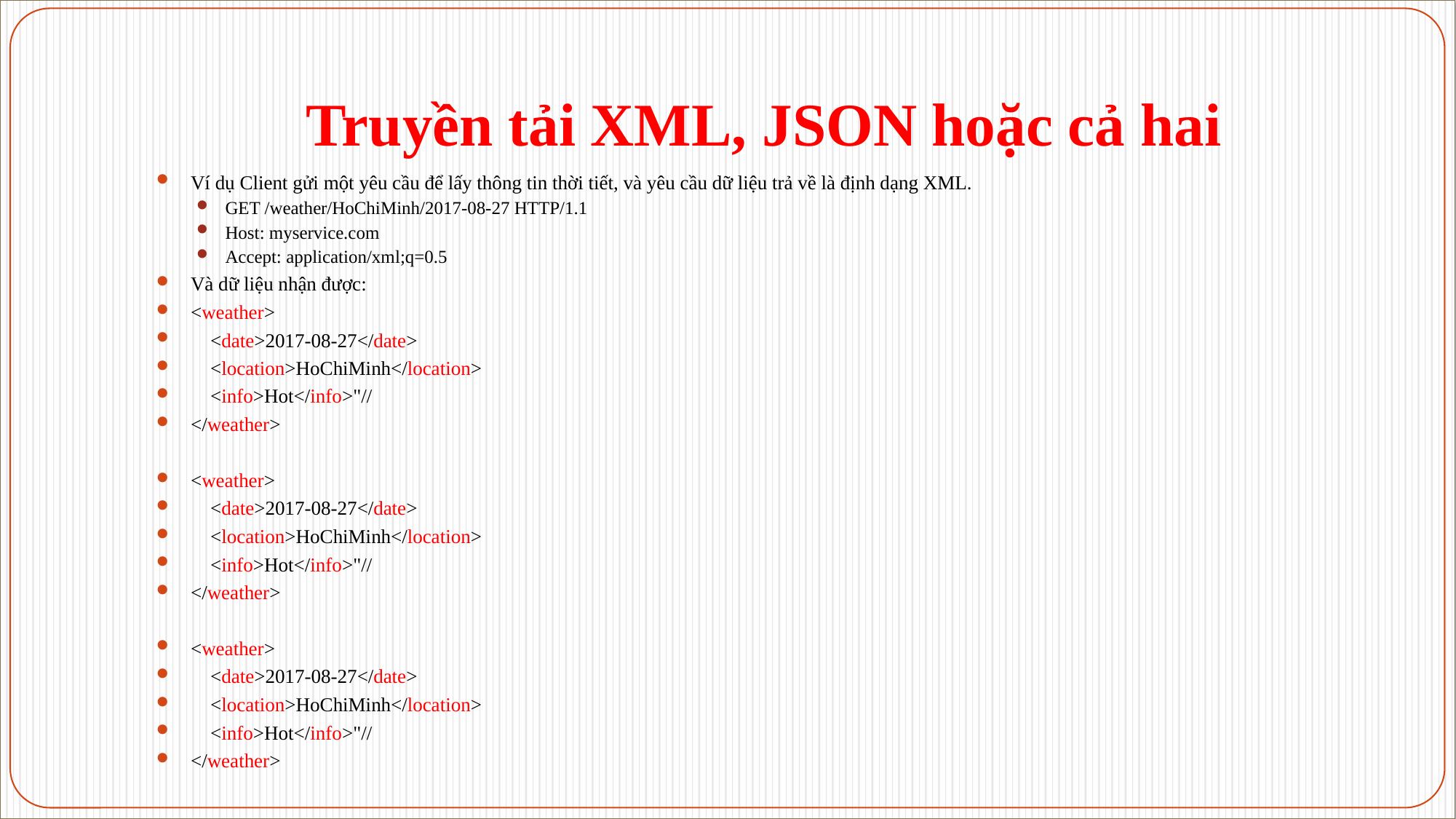

# Truyền tải XML, JSON hoặc cả hai
Ví dụ Client gửi một yêu cầu để lấy thông tin thời tiết, và yêu cầu dữ liệu trả về là định dạng XML.
GET /weather/HoChiMinh/2017-08-27 HTTP/1.1
Host: myservice.com
Accept: application/xml;q=0.5
Và dữ liệu nhận được:
<weather>
    <date>2017-08-27</date>
    <location>HoChiMinh</location>
    <info>Hot</info>"//
</weather>

<weather>
    <date>2017-08-27</date>
    <location>HoChiMinh</location>
    <info>Hot</info>"//
</weather>

<weather>
    <date>2017-08-27</date>
    <location>HoChiMinh</location>
    <info>Hot</info>"//
</weather>